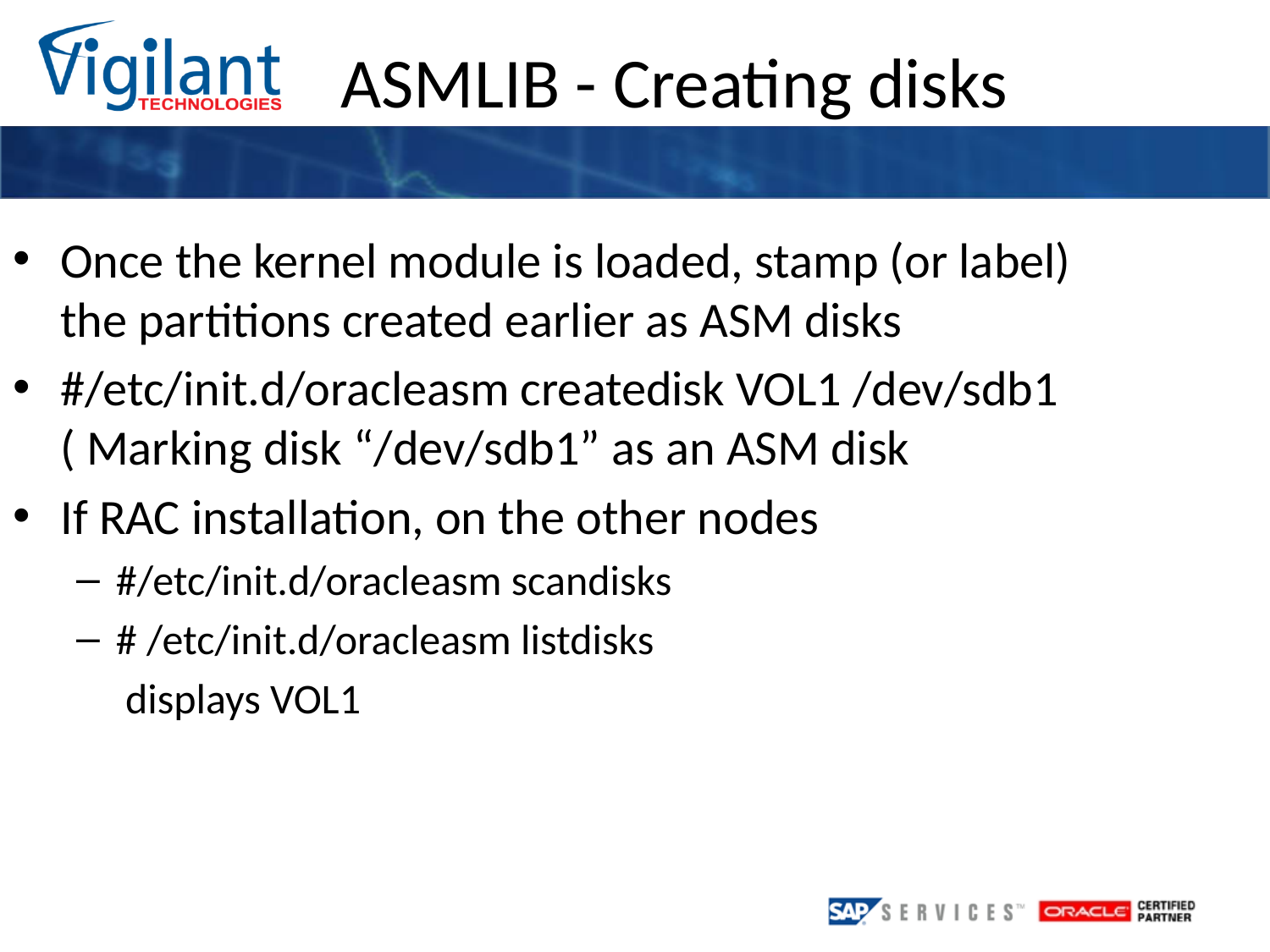

ASMLIB - Creating disks
Once the kernel module is loaded, stamp (or label) the partitions created earlier as ASM disks
#/etc/init.d/oracleasm createdisk VOL1 /dev/sdb1 ( Marking disk “/dev/sdb1” as an ASM disk
If RAC installation, on the other nodes
#/etc/init.d/oracleasm scandisks
# /etc/init.d/oracleasm listdisks
	 displays VOL1